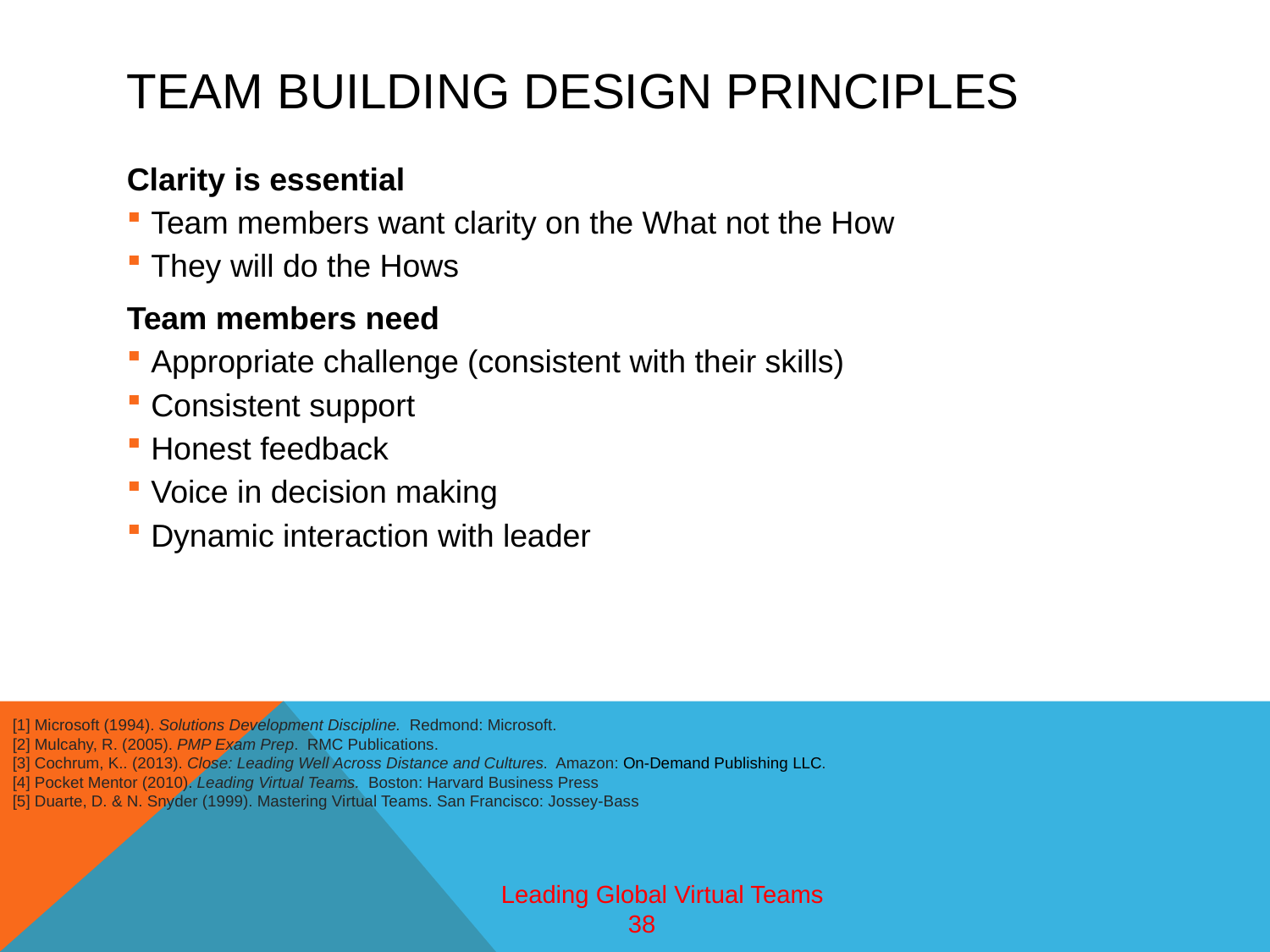

# Team Building Design Principles
Clarity is essential
Team members want clarity on the What not the How
They will do the Hows
Team members need
Appropriate challenge (consistent with their skills)
Consistent support
Honest feedback
Voice in decision making
Dynamic interaction with leader

[1] Microsoft (1994). Solutions Development Discipline.  Redmond: Microsoft.
[2] Mulcahy, R. (2005). PMP Exam Prep.  RMC Publications.
[3] Cochrum, K.. (2013). Close: Leading Well Across Distance and Cultures.  Amazon: On-Demand Publishing LLC.
[4] Pocket Mentor (2010). Leading Virtual Teams.  Boston: Harvard Business Press
[5] Duarte, D. & N. Snyder (1999). Mastering Virtual Teams. San Francisco: Jossey-Bass